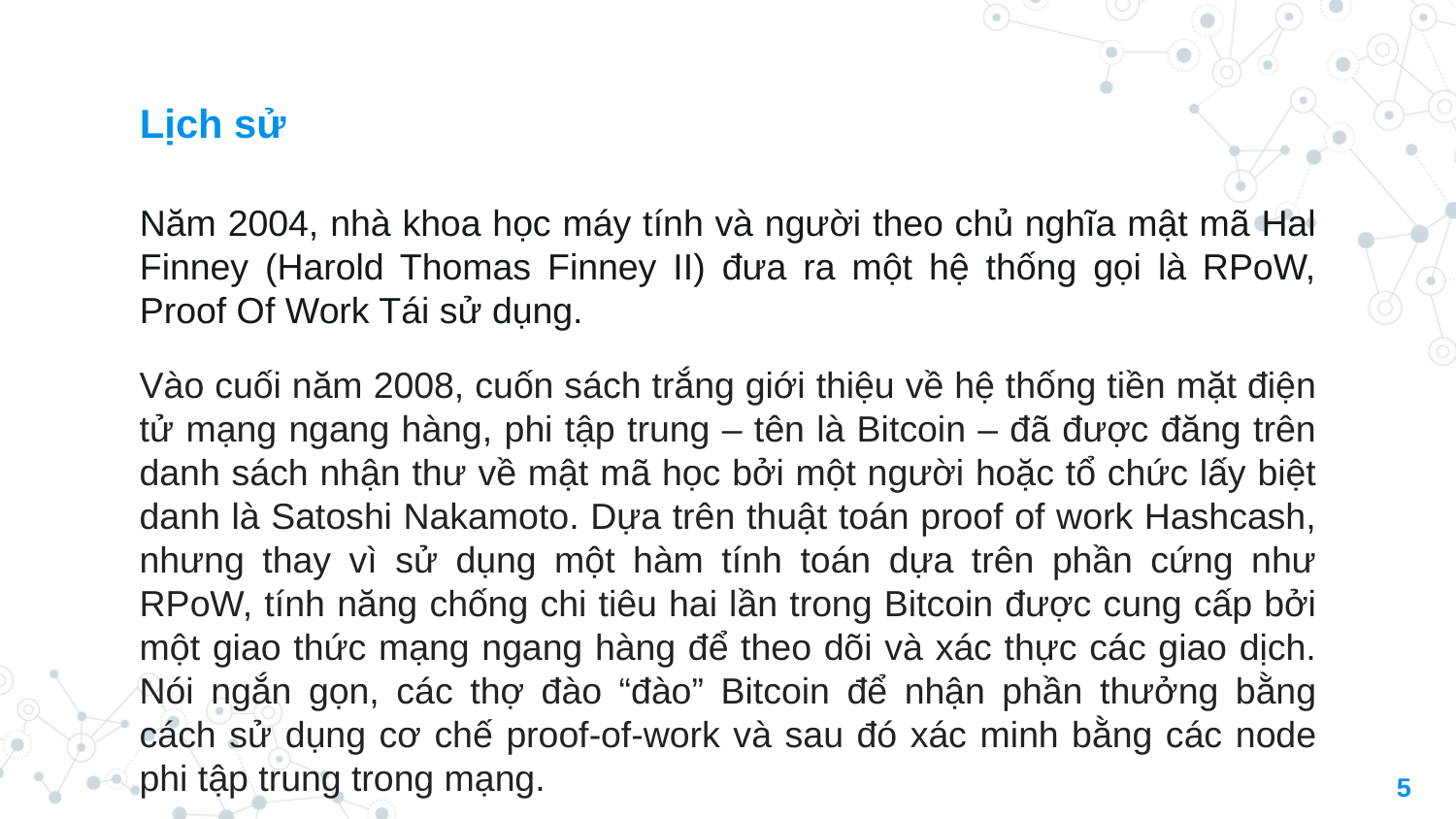

# Lịch sử
Năm 2004, nhà khoa học máy tính và người theo chủ nghĩa mật mã Hal Finney (Harold Thomas Finney II) đưa ra một hệ thống gọi là RPoW, Proof Of Work Tái sử dụng.
Vào cuối năm 2008, cuốn sách trắng giới thiệu về hệ thống tiền mặt điện tử mạng ngang hàng, phi tập trung – tên là Bitcoin – đã được đăng trên danh sách nhận thư về mật mã học bởi một người hoặc tổ chức lấy biệt danh là Satoshi Nakamoto. Dựa trên thuật toán proof of work Hashcash, nhưng thay vì sử dụng một hàm tính toán dựa trên phần cứng như RPoW, tính năng chống chi tiêu hai lần trong Bitcoin được cung cấp bởi một giao thức mạng ngang hàng để theo dõi và xác thực các giao dịch. Nói ngắn gọn, các thợ đào “đào” Bitcoin để nhận phần thưởng bằng cách sử dụng cơ chế proof-of-work và sau đó xác minh bằng các node phi tập trung trong mạng.

5